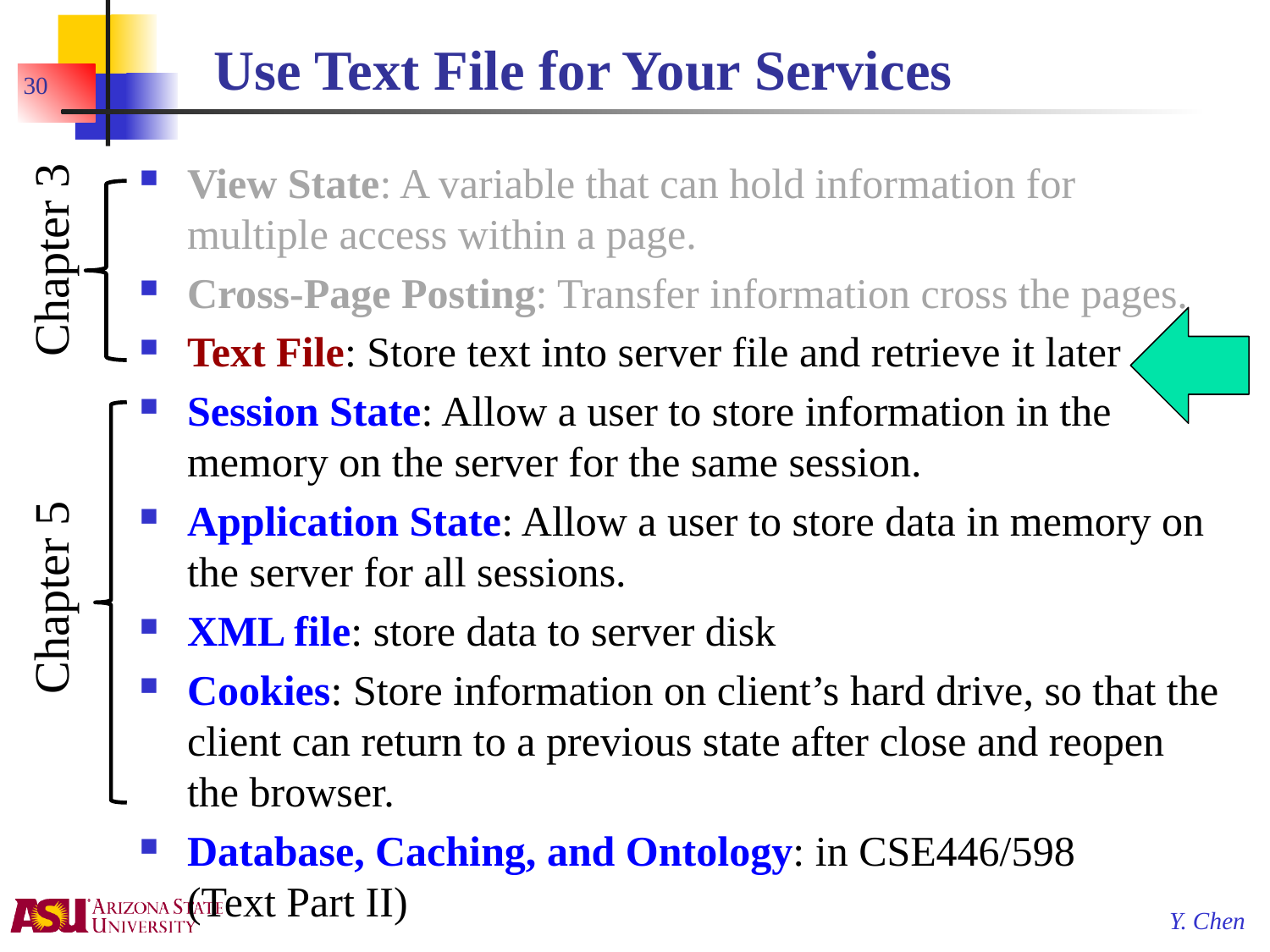

# Use Text File for Your Services
30
View State: A variable that can hold information for multiple access within a page.
Cross-Page Posting: Transfer information cross the pages.
Text File: Store text into server file and retrieve it later
Session State: Allow a user to store information in the memory on the server for the same session.
Application State: Allow a user to store data in memory on the server for all sessions.
XML file: store data to server disk
Cookies: Store information on client’s hard drive, so that the client can return to a previous state after close and reopen the browser.
Database, Caching, and Ontology: in CSE446/598
(Text Part II)

Chapter 3

Chapter 5